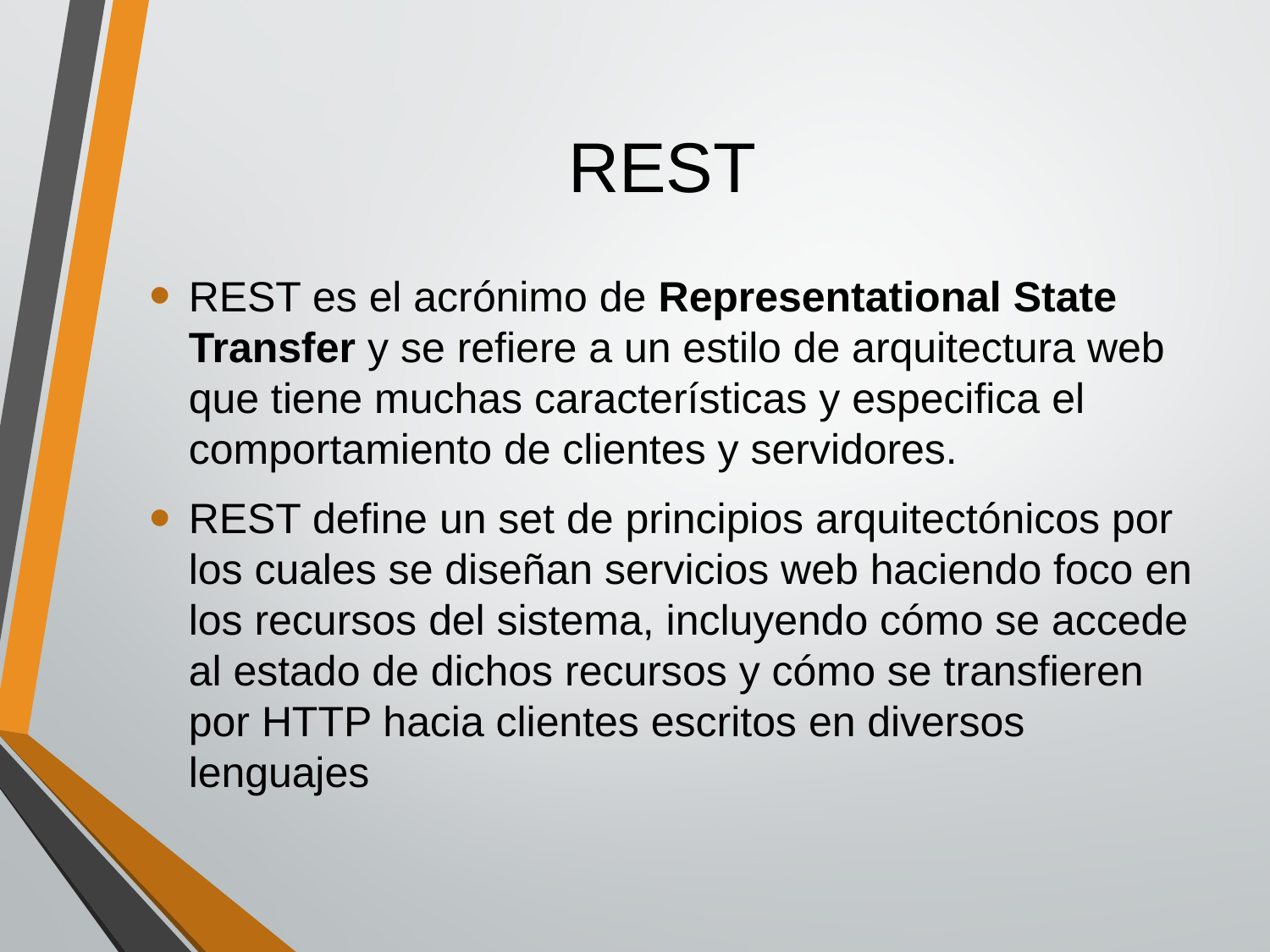

# REST
REST es el acrónimo de Representational State Transfer y se refiere a un estilo de arquitectura web que tiene muchas características y especifica el comportamiento de clientes y servidores.
REST define un set de principios arquitectónicos por los cuales se diseñan servicios web haciendo foco en los recursos del sistema, incluyendo cómo se accede al estado de dichos recursos y cómo se transfieren por HTTP hacia clientes escritos en diversos lenguajes